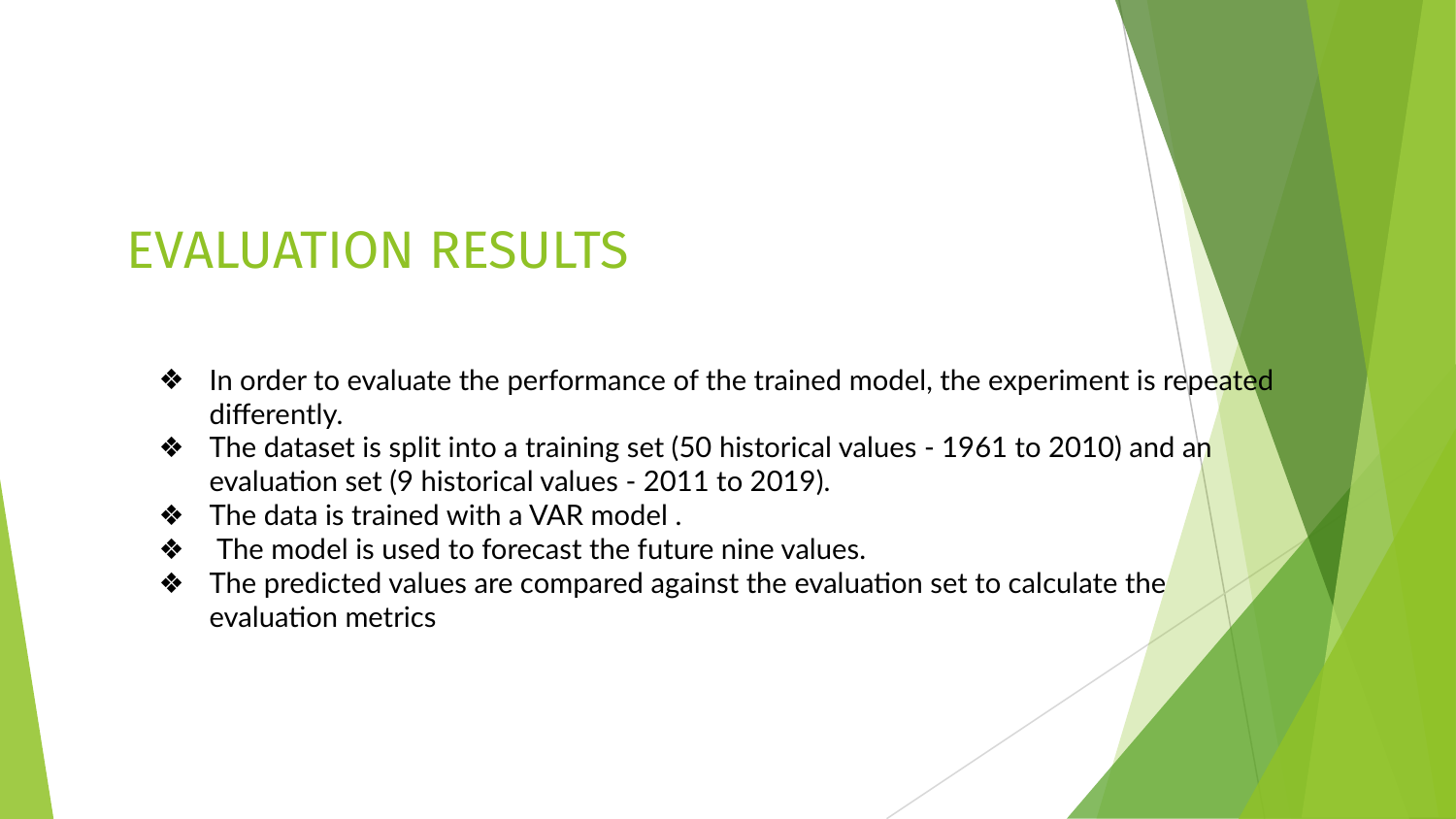

# EVALUATION RESULTS
In order to evaluate the performance of the trained model, the experiment is repeated differently.
The dataset is split into a training set (50 historical values - 1961 to 2010) and an evaluation set (9 historical values - 2011 to 2019).
The data is trained with a VAR model .
 The model is used to forecast the future nine values.
The predicted values are compared against the evaluation set to calculate the evaluation metrics